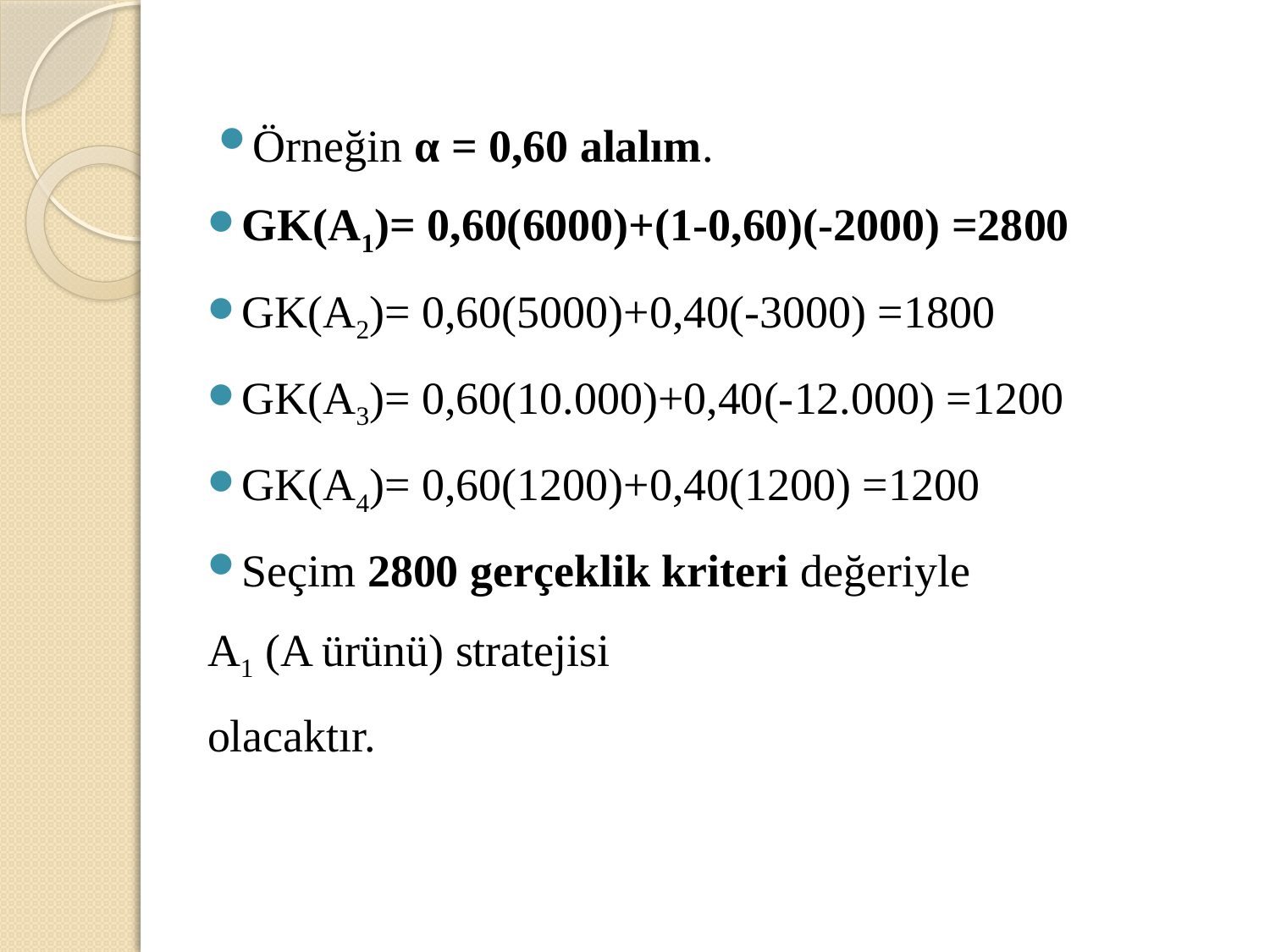

Örneğin α = 0,60 alalım.
GK(A1)= 0,60(6000)+(1-0,60)(-2000) =2800
GK(A2)= 0,60(5000)+0,40(-3000) =1800
GK(A3)= 0,60(10.000)+0,40(-12.000) =1200
GK(A4)= 0,60(1200)+0,40(1200) =1200
Seçim 2800 gerçeklik kriteri değeriyle
	A1 (A ürünü) stratejisi
olacaktır.